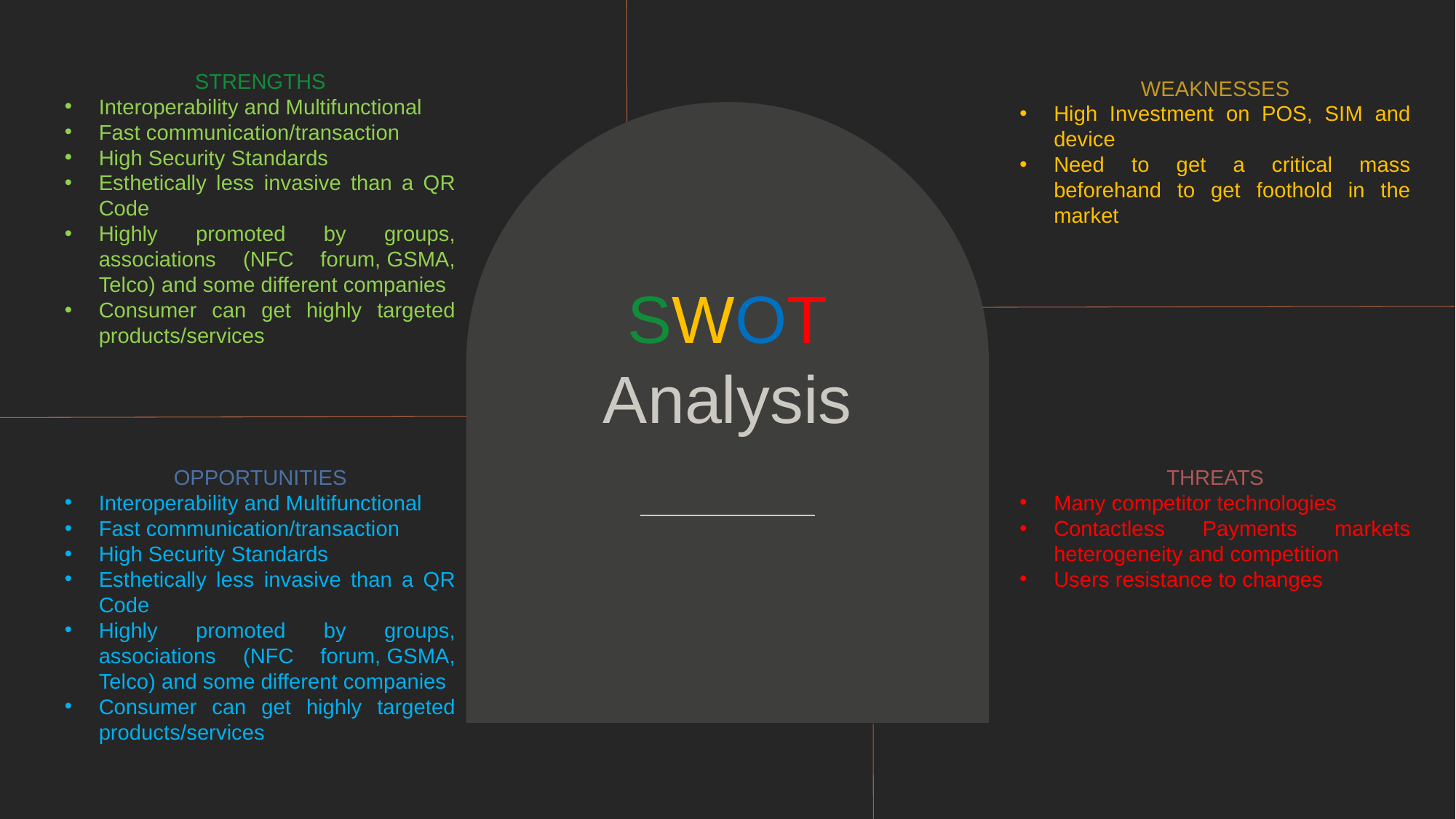

STRENGTHS
Interoperability and Multifunctional
Fast communication/transaction
High Security Standards
Esthetically less invasive than a QR Code
Highly promoted by groups, associations (NFC forum, GSMA, Telco) and some different companies
Consumer can get highly targeted products/services
WEAKNESSES
High Investment on POS, SIM and device
Need to get a critical mass beforehand to get foothold in the market

# SWOT Analysis
OPPORTUNITIES
Interoperability and Multifunctional
Fast communication/transaction
High Security Standards
Esthetically less invasive than a QR Code
Highly promoted by groups, associations (NFC forum, GSMA, Telco) and some different companies
Consumer can get highly targeted products/services
THREATS
Many competitor technologies
Contactless Payments markets heterogeneity and competition
Users resistance to changes